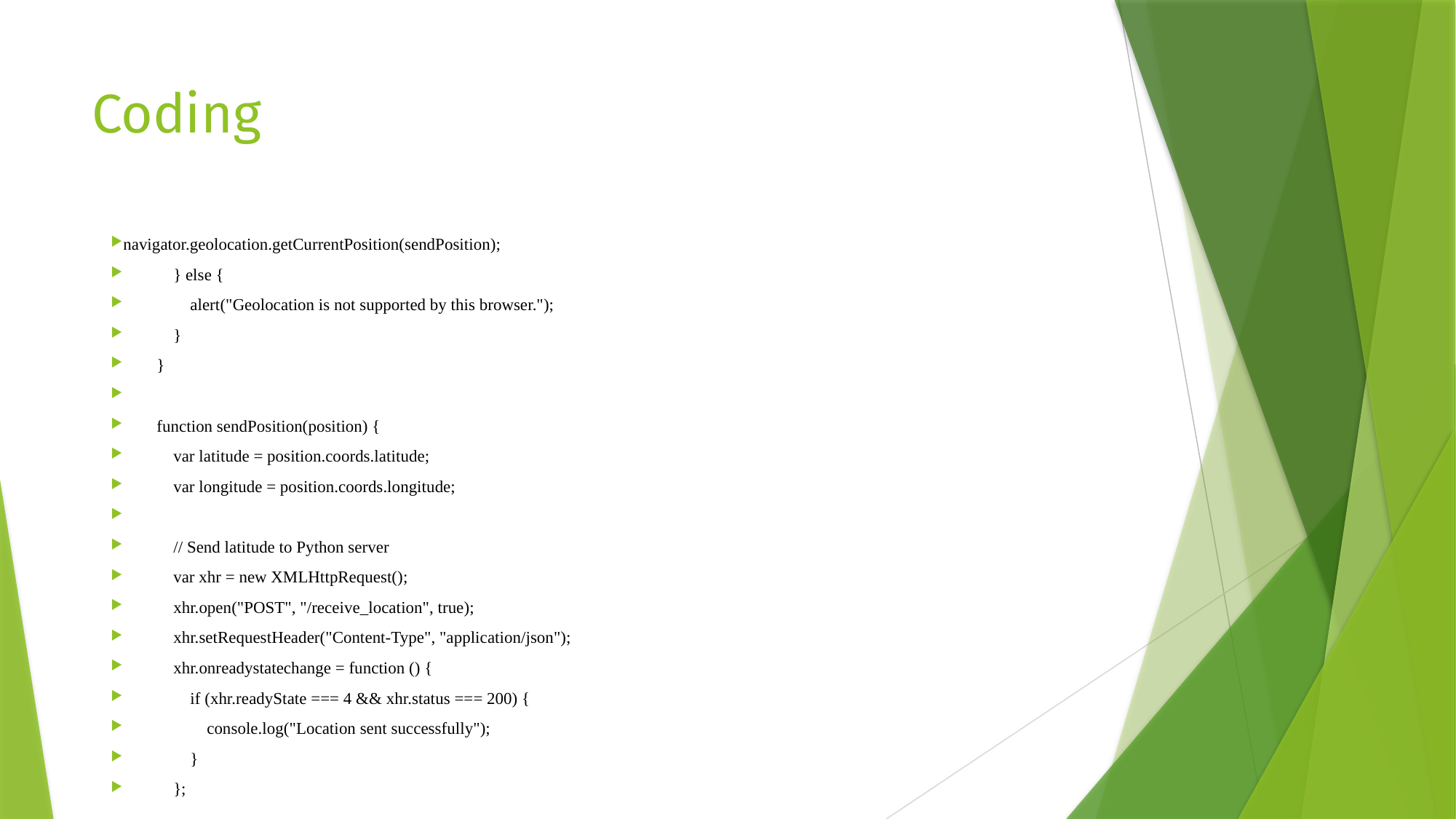

# Coding
navigator.geolocation.getCurrentPosition(sendPosition);
            } else {
                alert("Geolocation is not supported by this browser.");
            }
        }

        function sendPosition(position) {
            var latitude = position.coords.latitude;
            var longitude = position.coords.longitude;

            // Send latitude to Python server
            var xhr = new XMLHttpRequest();
            xhr.open("POST", "/receive_location", true);
            xhr.setRequestHeader("Content-Type", "application/json");
            xhr.onreadystatechange = function () {
                if (xhr.readyState === 4 && xhr.status === 200) {
                    console.log("Location sent successfully");
                }
            };